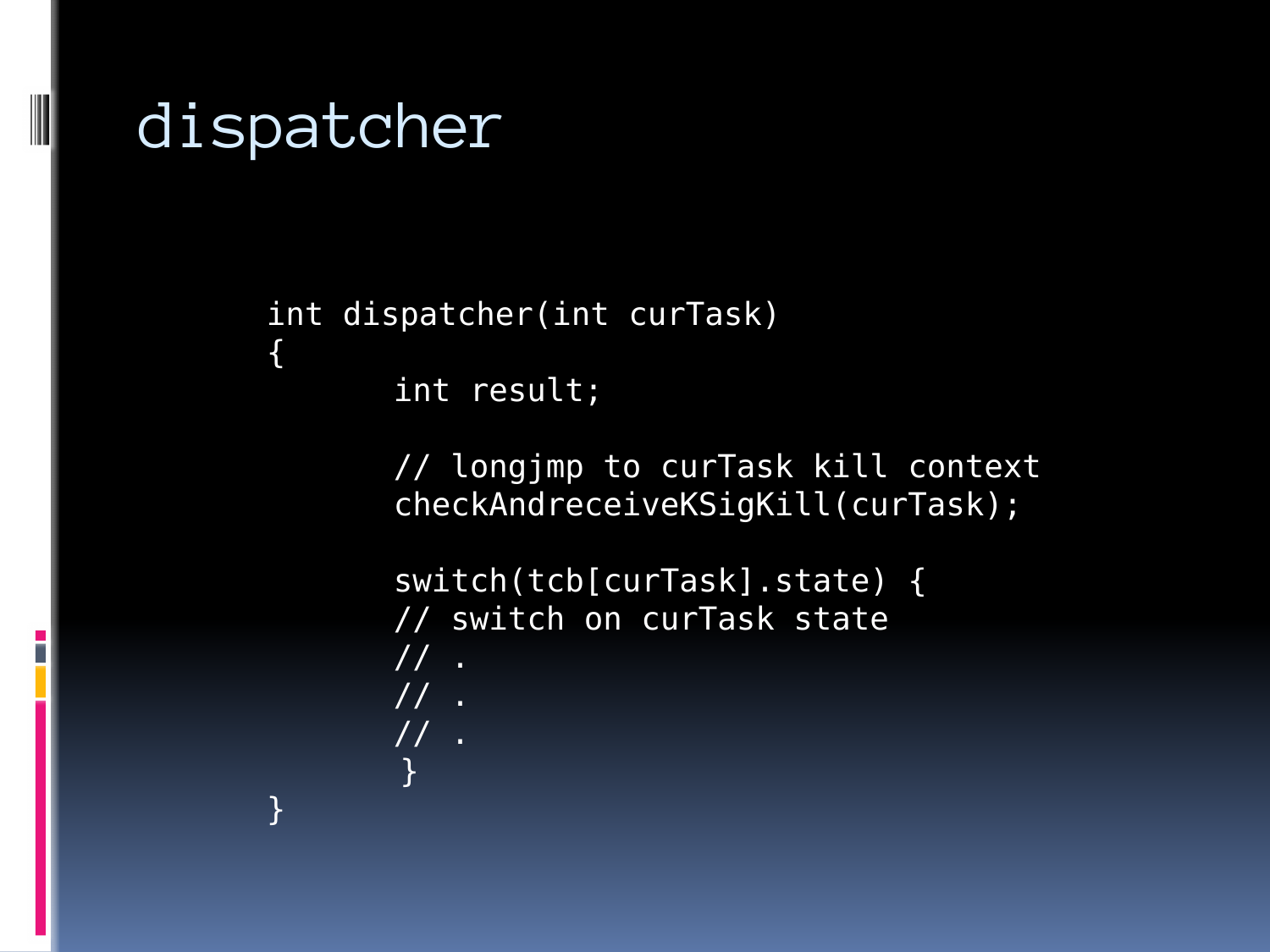

# dispatcher
int dispatcher(int curTask)
{
	int result;

	// longjmp to curTask kill context
	checkAndreceiveKSigKill(curTask);

	switch(tcb[curTask].state) {
	// switch on curTask state
	// .
	// .
	// .
       }
}